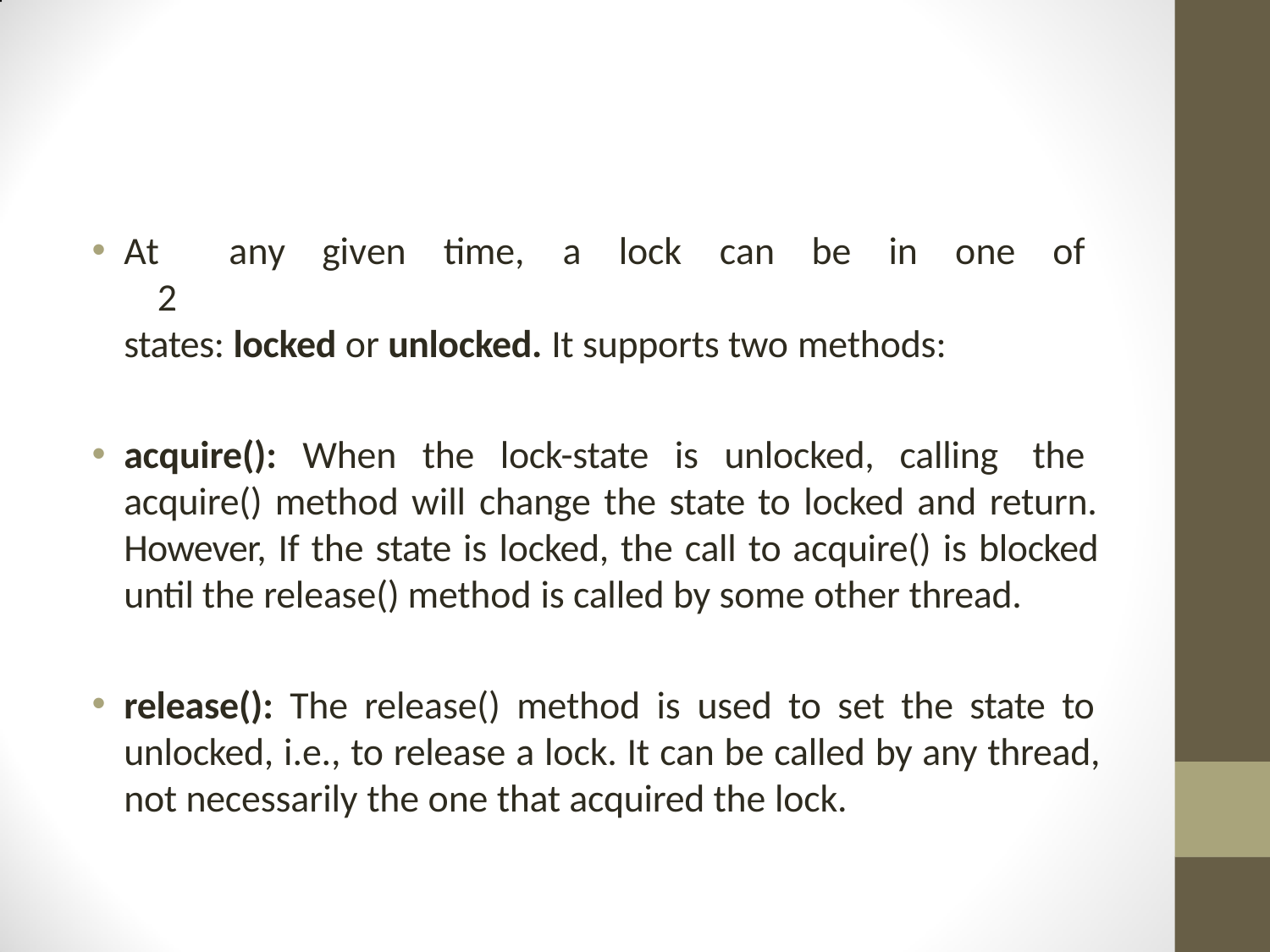

At	any	given	time,	a	lock	can	be	in	one	of	2
states: locked or unlocked. It supports two methods:

acquire(): When the lock-state is unlocked, calling the  acquire() method will change the state to locked and return.  However, If the state is locked, the call to acquire() is blocked  until the release() method is called by some other thread.

release(): The release() method is used to set the state to  unlocked, i.e., to release a lock. It can be called by any thread,  not necessarily the one that acquired the lock.